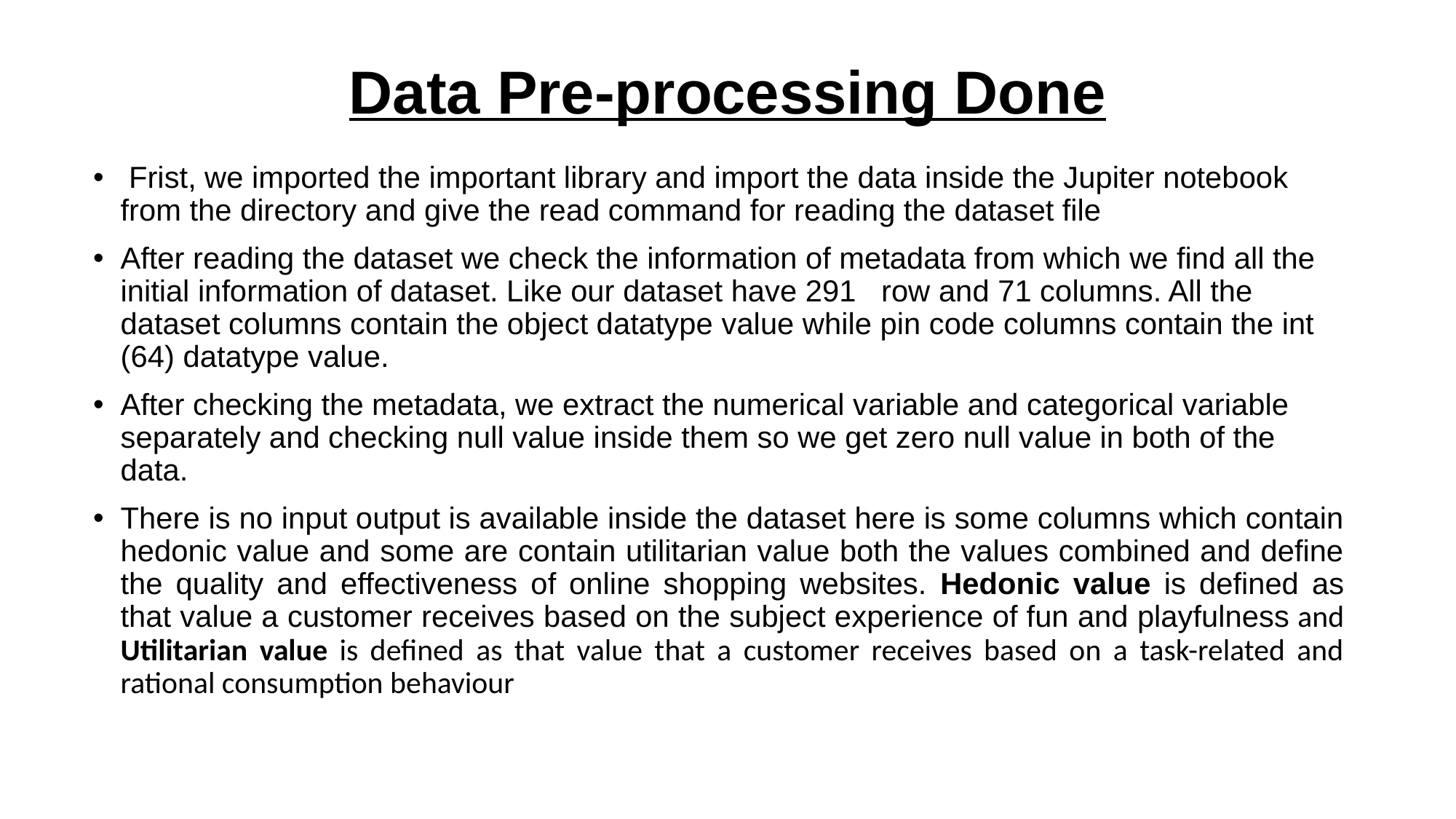

# Data Pre-processing Done
 Frist, we imported the important library and import the data inside the Jupiter notebook from the directory and give the read command for reading the dataset file
After reading the dataset we check the information of metadata from which we find all the initial information of dataset. Like our dataset have 291   row and 71 columns. All the dataset columns contain the object datatype value while pin code columns contain the int (64) datatype value.
After checking the metadata, we extract the numerical variable and categorical variable separately and checking null value inside them so we get zero null value in both of the data.
There is no input output is available inside the dataset here is some columns which contain hedonic value and some are contain utilitarian value both the values combined and define the quality and effectiveness of online shopping websites. Hedonic value is defined as that value a customer receives based on the subject experience of fun and playfulness and Utilitarian value is defined as that value that a customer receives based on a task-related and rational consumption behaviour